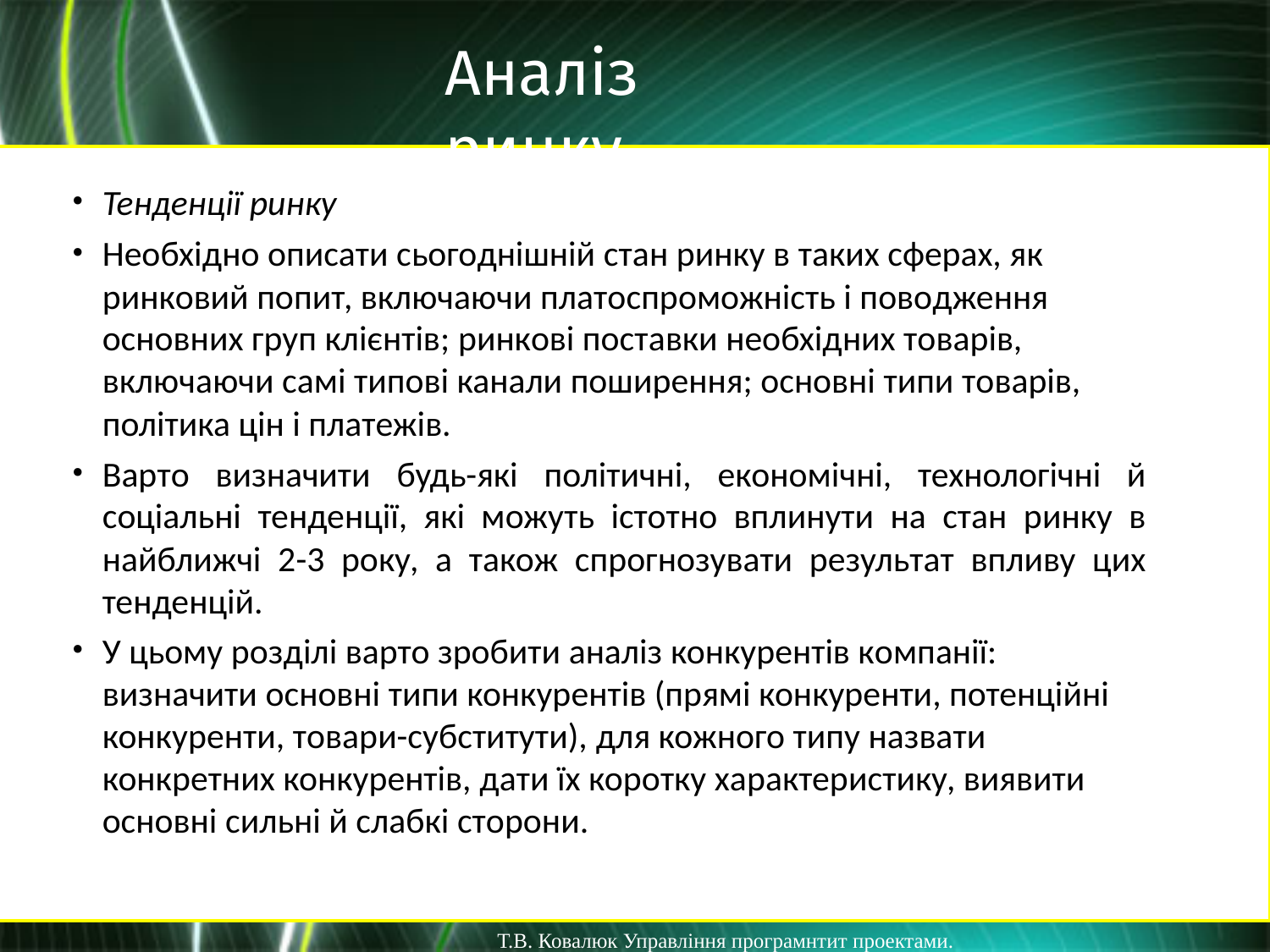

Аналіз	ринку
Тенденції ринку
Необхідно описати сьогоднішній стан ринку в таких сферах, як ринковий попит, включаючи платоспроможність і поводження основних груп клієнтів; ринкові поставки необхідних товарів, включаючи самі типові канали поширення; основні типи товарів, політика цін і платежів.
Варто визначити будь-які політичні, економічні, технологічні й соціальні тенденції, які можуть істотно вплинути на стан ринку в найближчі 2-3 року, а також спрогнозувати результат впливу цих тенденцій.
У цьому розділі варто зробити аналіз конкурентів компанії: визначити основні типи конкурентів (прямі конкуренти, потенційні конкуренти, товари-субститути), для кожного типу назвати конкретних конкурентів, дати їх коротку характеристику, виявити основні сильні й слабкі сторони.